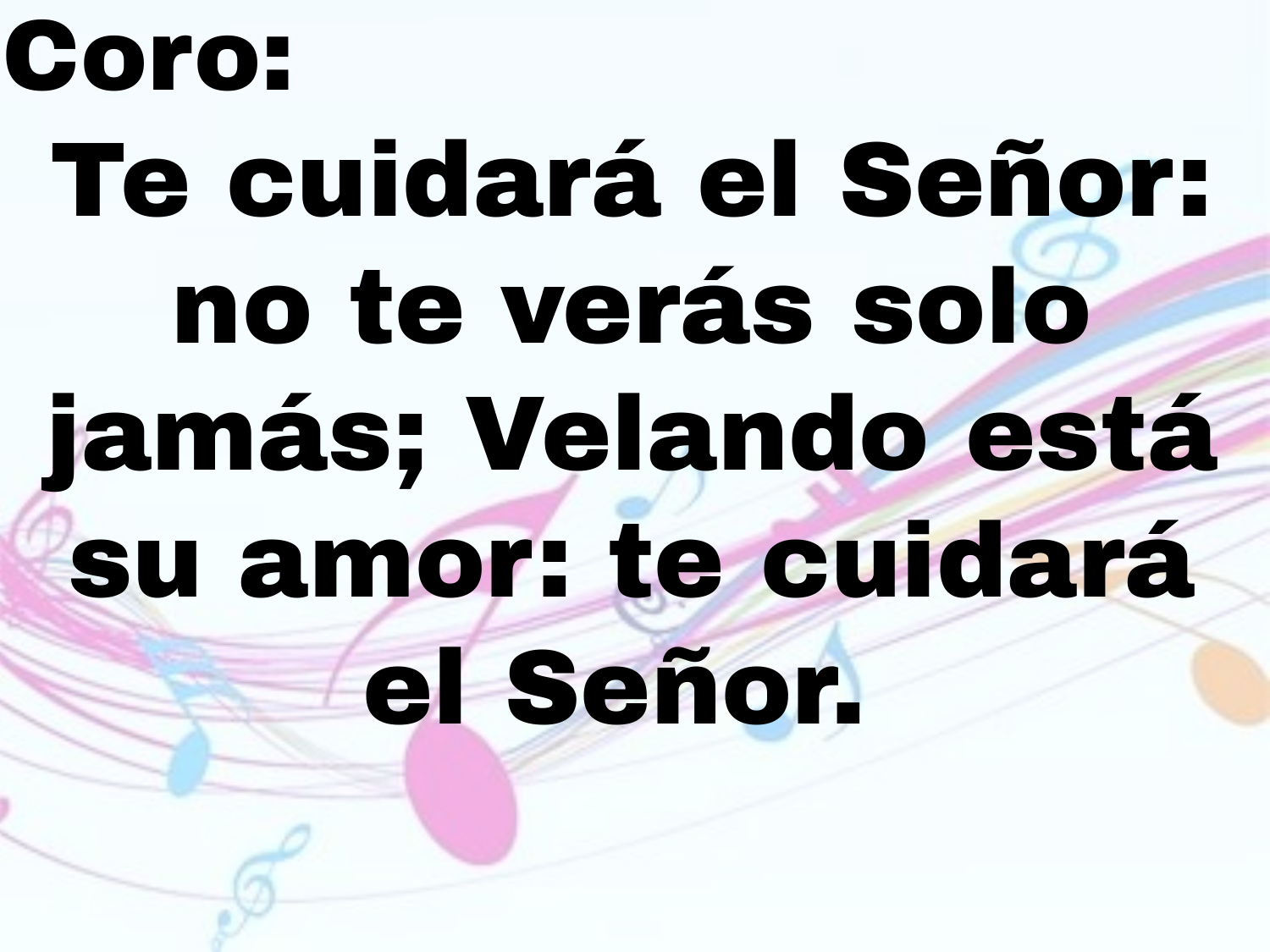

Coro:
Te cuidará el Señor: no te verás solo jamás; Velando está su amor: te cuidará el Señor.